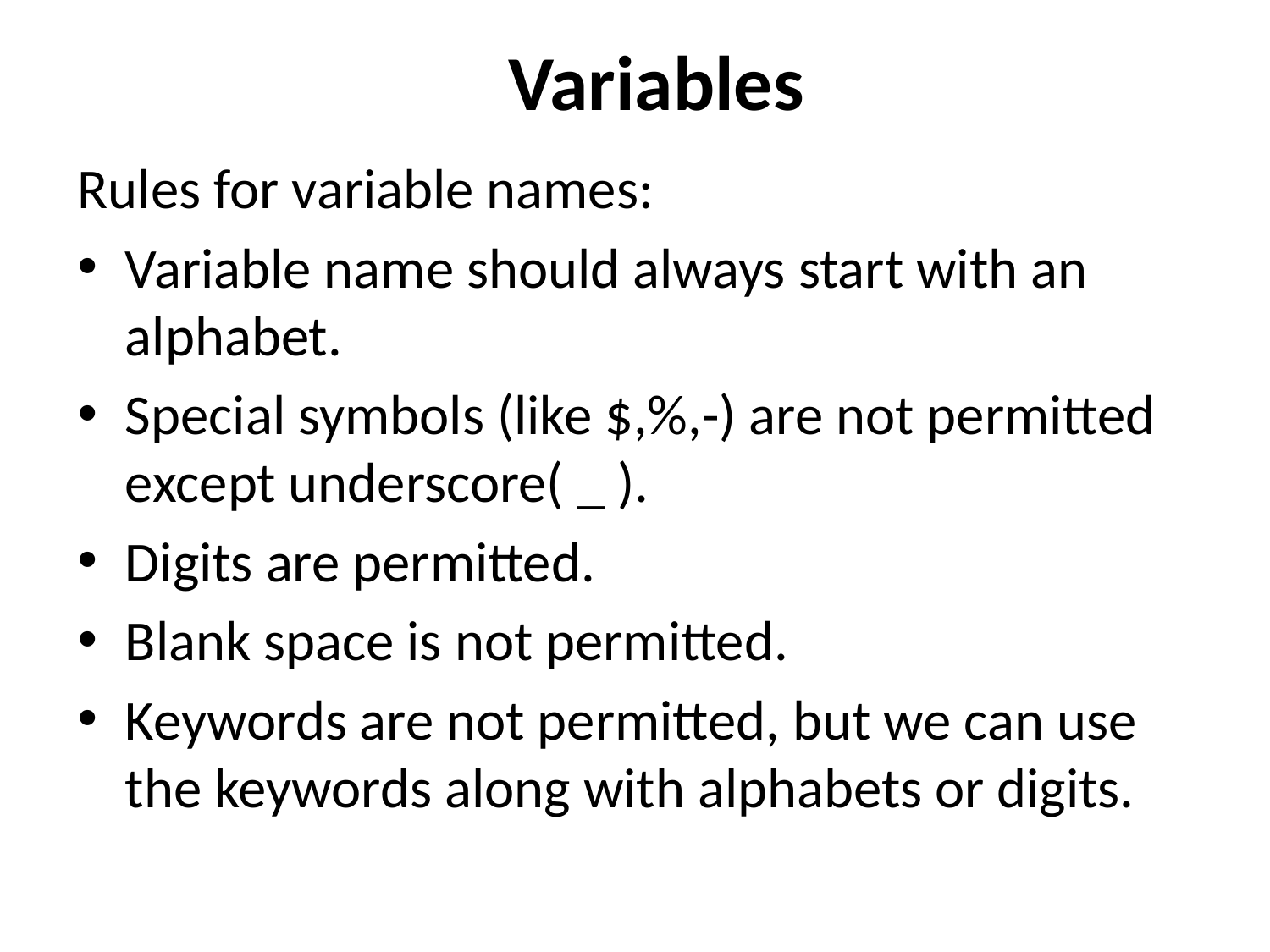

# Variables
Rules for variable names:
Variable name should always start with an alphabet.
Special symbols (like $,%,-) are not permitted except underscore( _ ).
Digits are permitted.
Blank space is not permitted.
Keywords are not permitted, but we can use the keywords along with alphabets or digits.